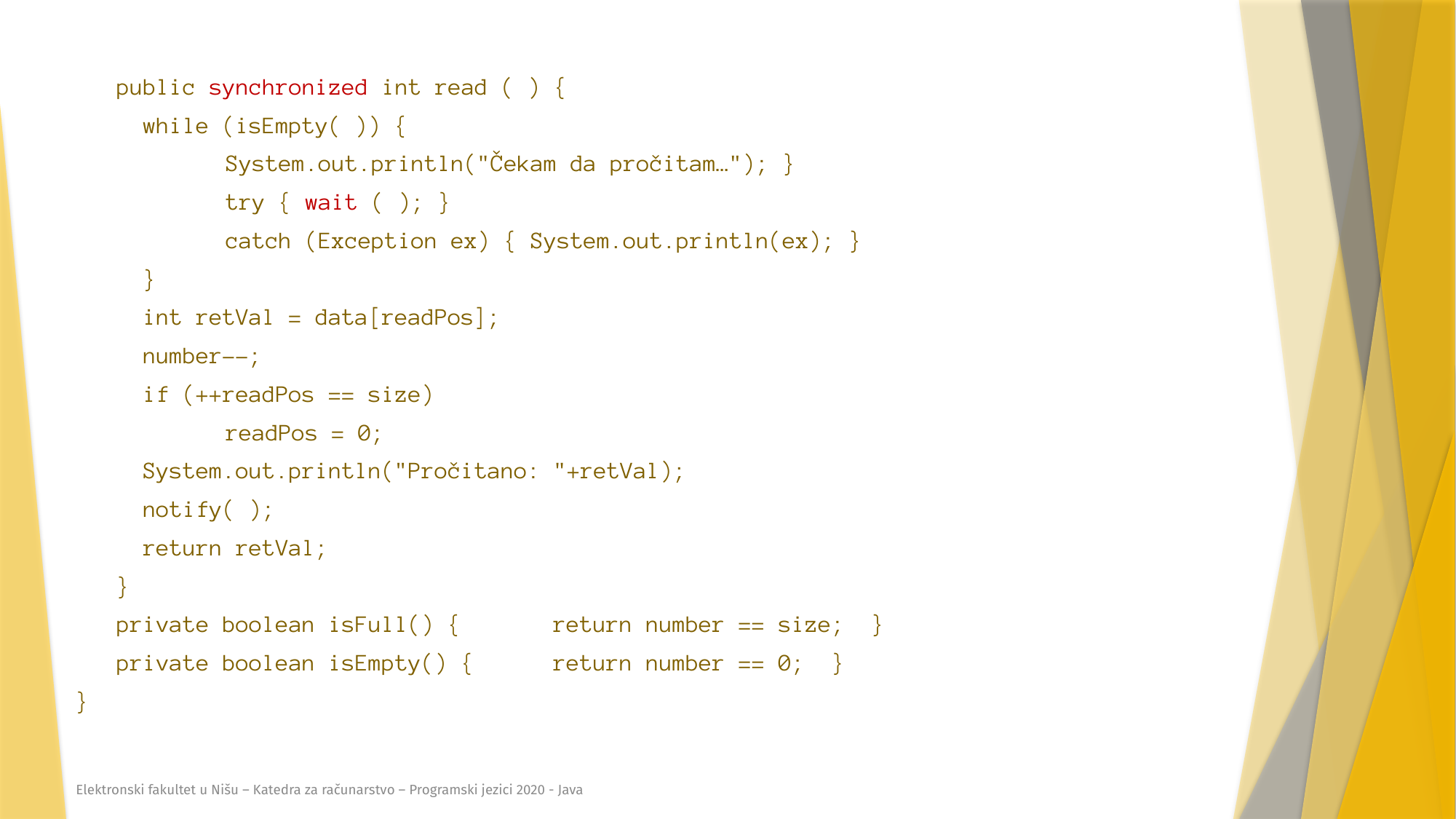

public synchronized int read ( ) {
	  while (isEmpty( )) {
		System.out.println("Čekam da pročitam…"); }
		try { wait ( ); }
		catch (Exception ex) { System.out.println(ex); }
	  }
	  int retVal = data[readPos];
	  number--;
	  if (++readPos == size)
	  	readPos = 0;
	  System.out.println("Pročitano: "+retVal);
	  notify( );
	  return retVal;
	}
	private boolean isFull() { 	return number == size;  }
	private boolean isEmpty() { 	return number == 0;  }
}
Elektronski fakultet u Nišu – Katedra za računarstvo – Programski jezici 2020 - Java